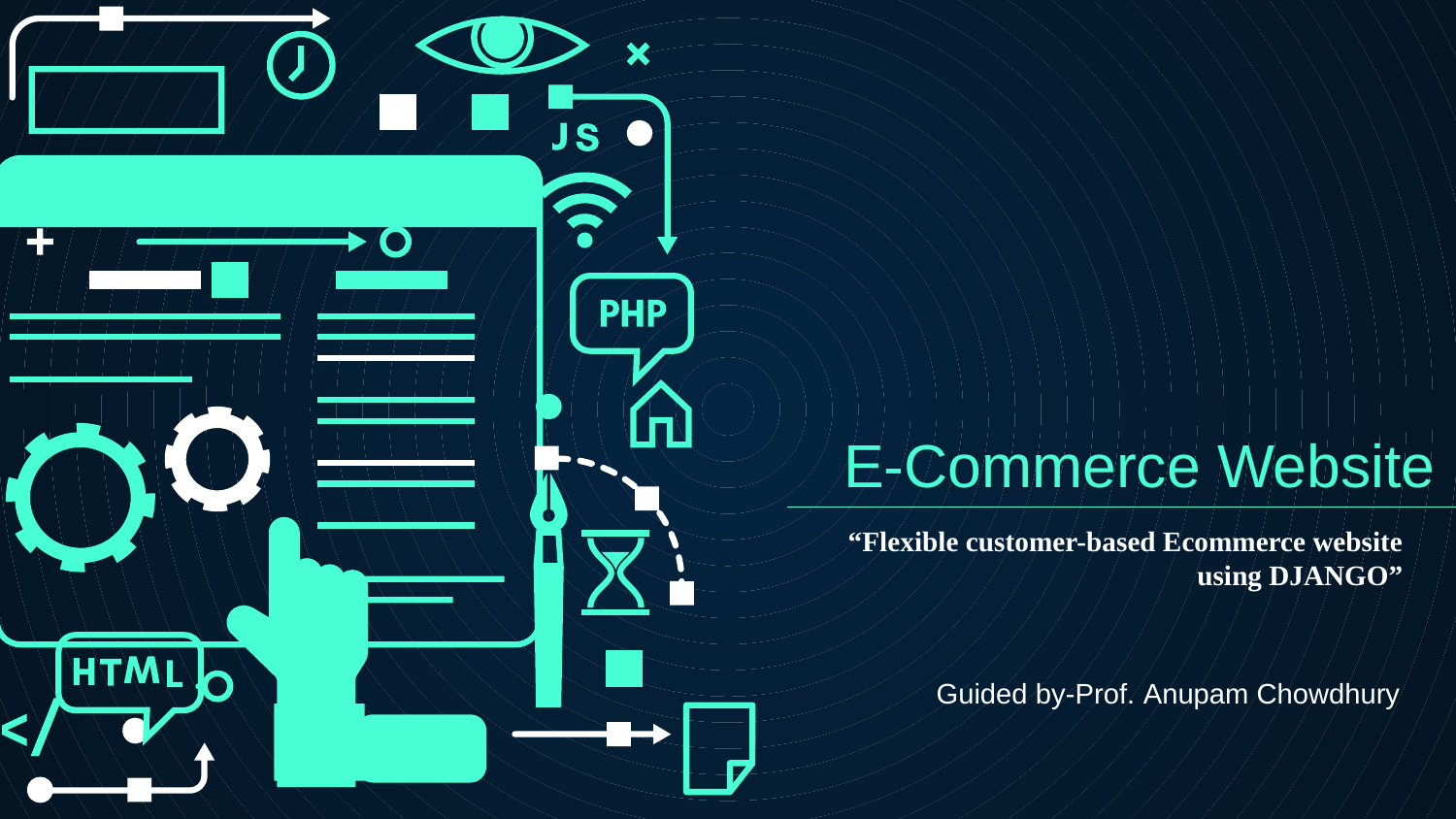

# E-Commerce Website

“Flexible customer-based Ecommerce website using DJANGO”

Guided by-Prof. Anupam Chowdhury